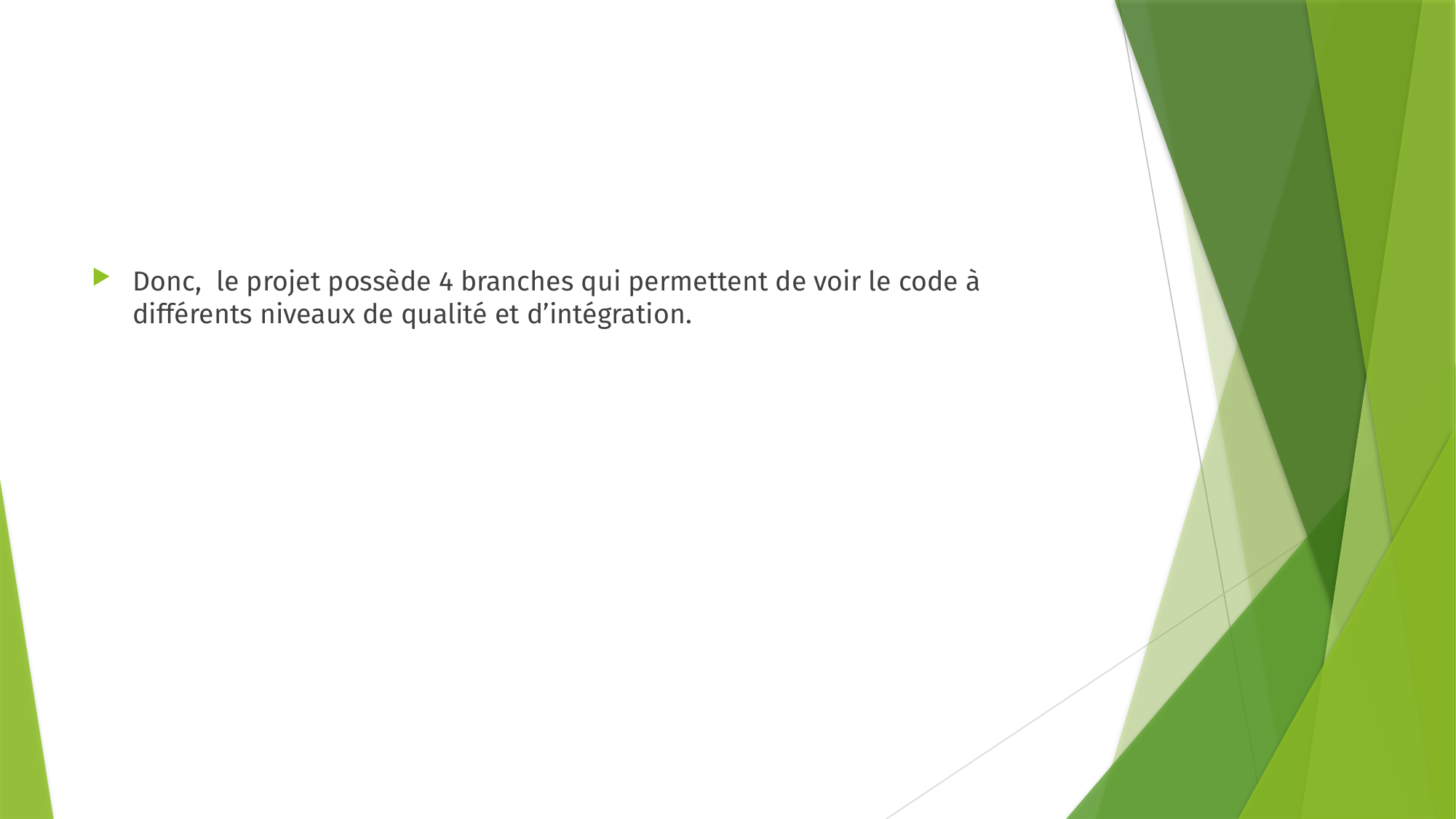

#
Donc,  le projet possède 4 branches qui permettent de voir le code à différents niveaux de qualité et d’intégration.